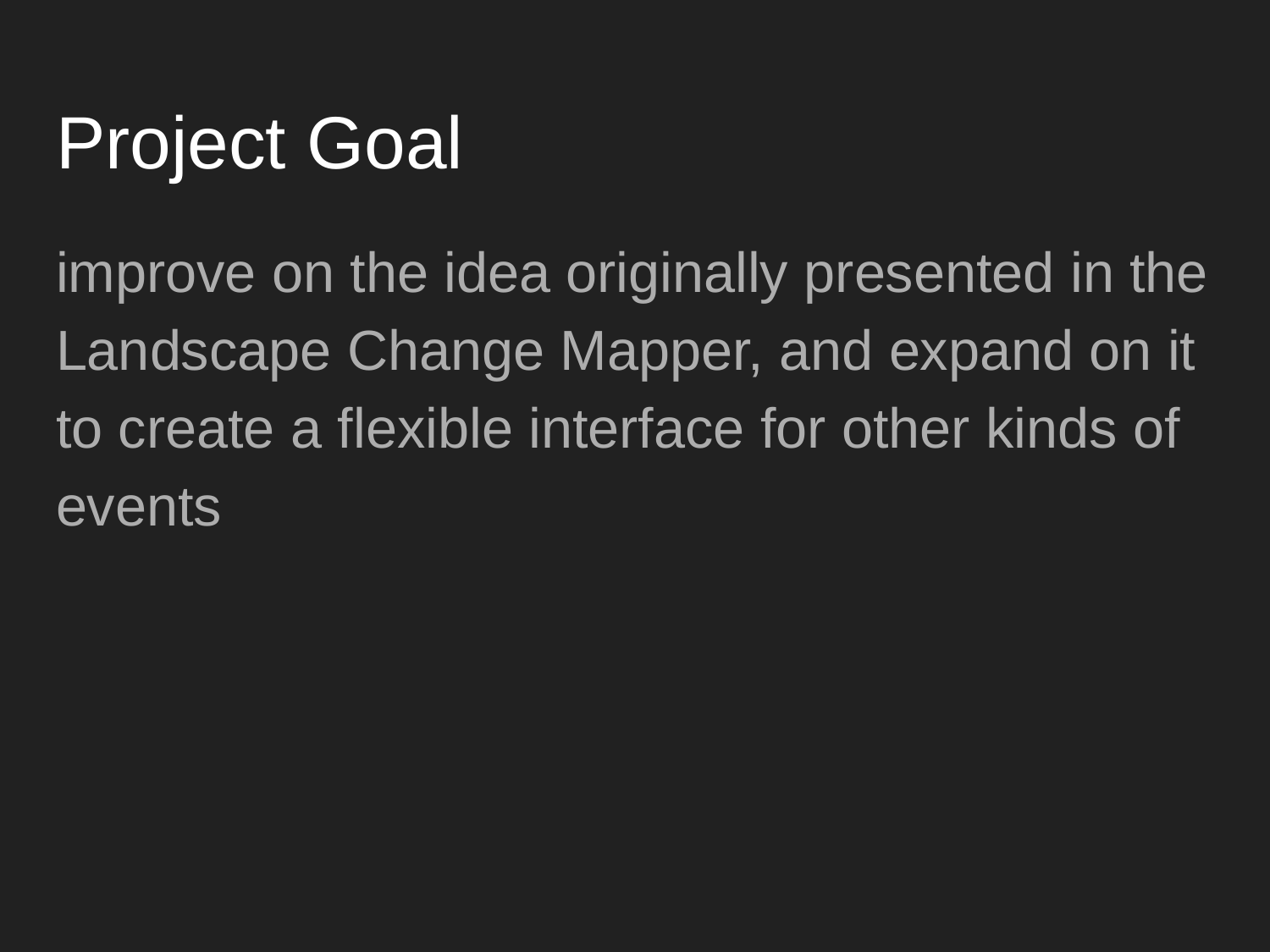

# Project Goal
improve on the idea originally presented in the Landscape Change Mapper, and expand on it to create a flexible interface for other kinds of events